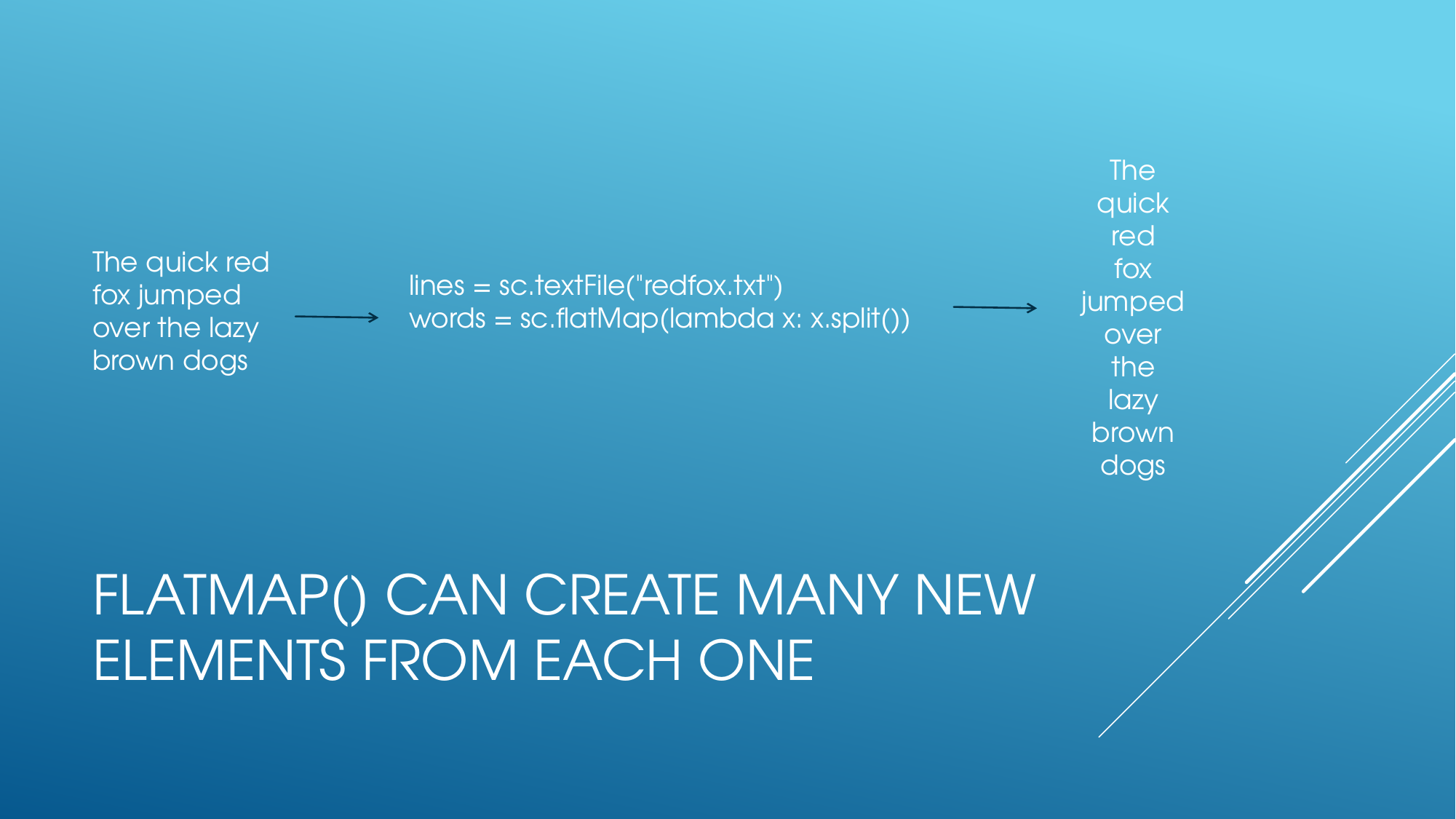

The
quick
red
fox
jumped
over
the
lazy
brown
dogs

The quick red
fox jumped
over the lazy
brown dogs
lines = sc.textFile("redfox.txt")
words = sc.flatMap(lambda x: x.split())

# FLATMAP() can create many new elements from each one